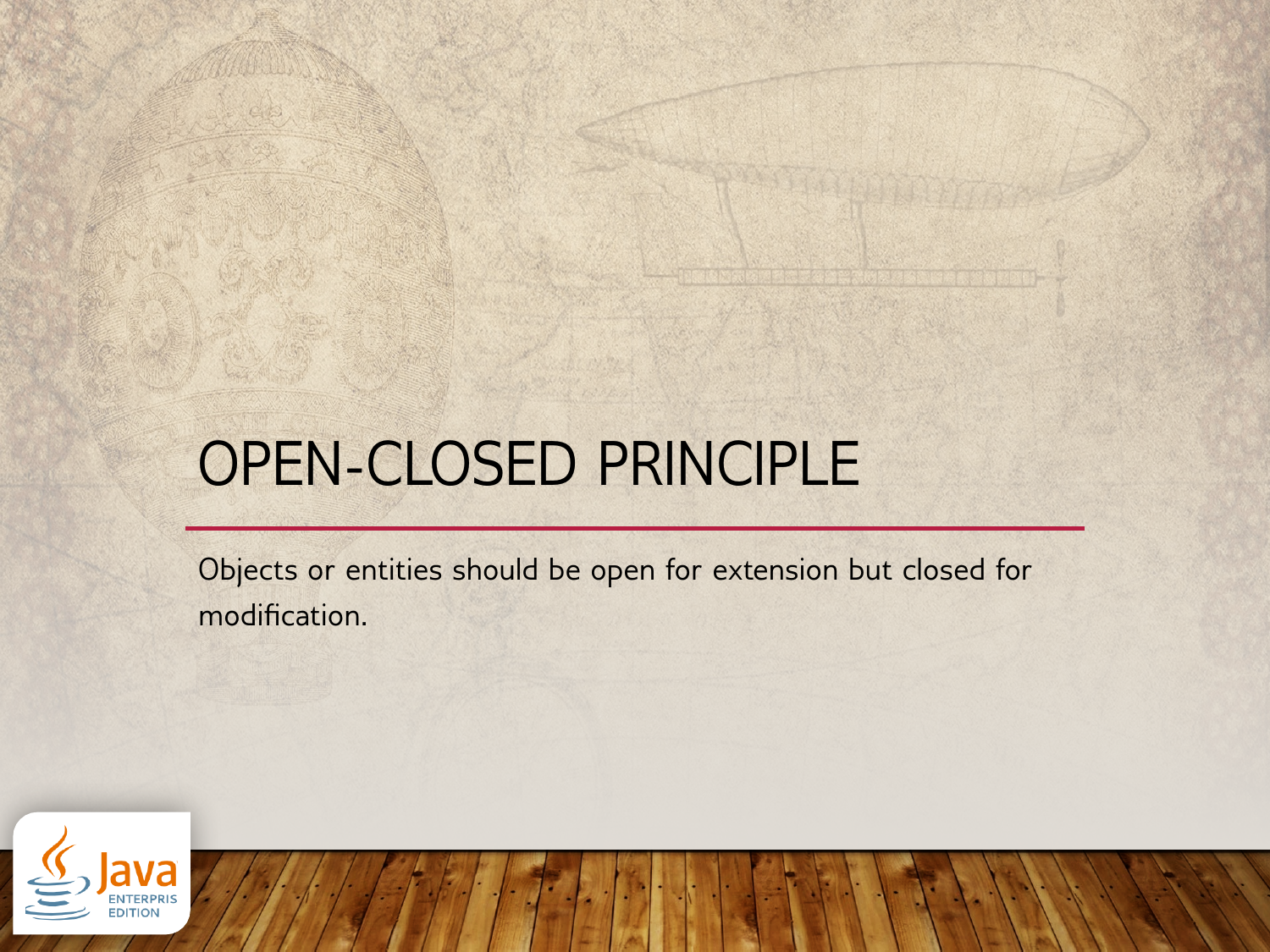

# Open-Closed Principle
Objects or entities should be open for extension but closed for modification.